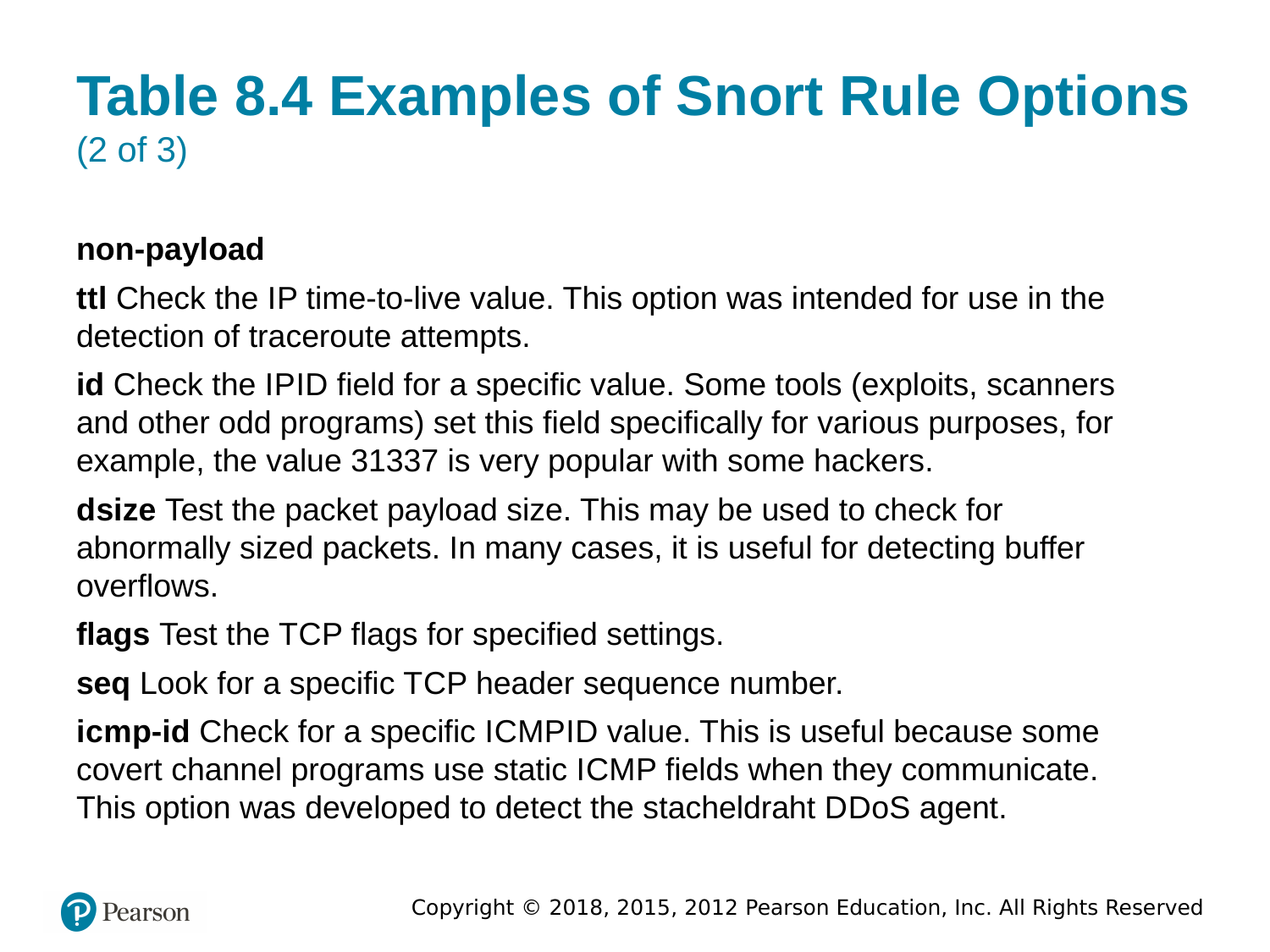

# Table 8.4 Examples of Snort Rule Options (2 of 3)
non-payload
t t l Check the I P time-to-live value. This option was intended for use in the detection of traceroute attempts.
id Check the I P I D field for a specific value. Some tools (exploits, scanners and other odd programs) set this field specifically for various purposes, for example, the value 31337 is very popular with some hackers.
d size Test the packet payload size. This may be used to check for abnormally sized packets. In many cases, it is useful for detecting buffer overflows.
flags Test the T C P flags for specified settings.
seq Look for a specific T C P header sequence number.
i c m p-id Check for a specific I C M P I D value. This is useful because some covert channel programs use static I C M P fields when they communicate. This option was developed to detect the stacheldraht D D o S agent.